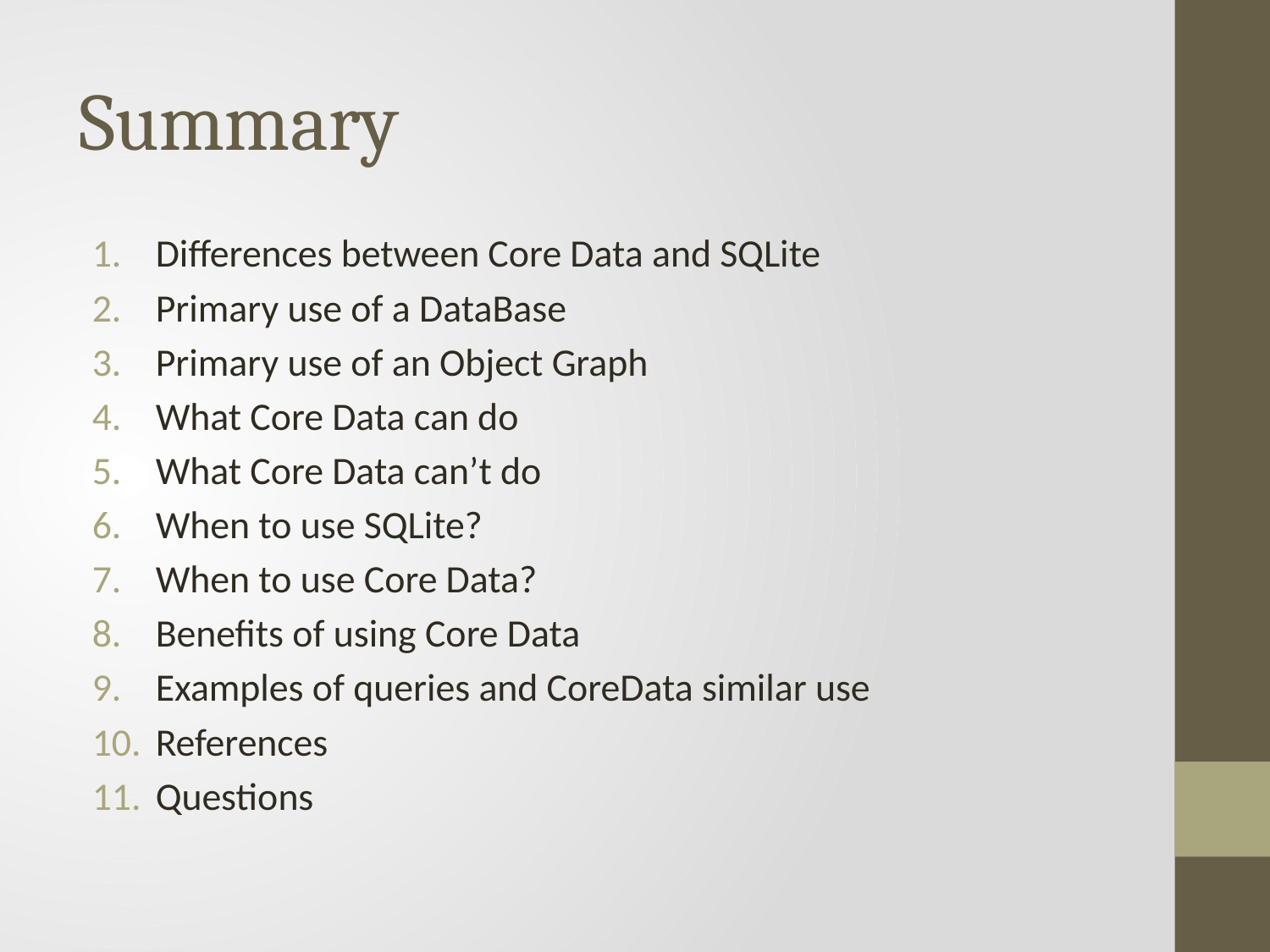

# Summary
Differences between Core Data and SQLite
Primary use of a DataBase
Primary use of an Object Graph
What Core Data can do
What Core Data can’t do
When to use SQLite?
When to use Core Data?
Benefits of using Core Data
Examples of queries and CoreData similar use
References
Questions